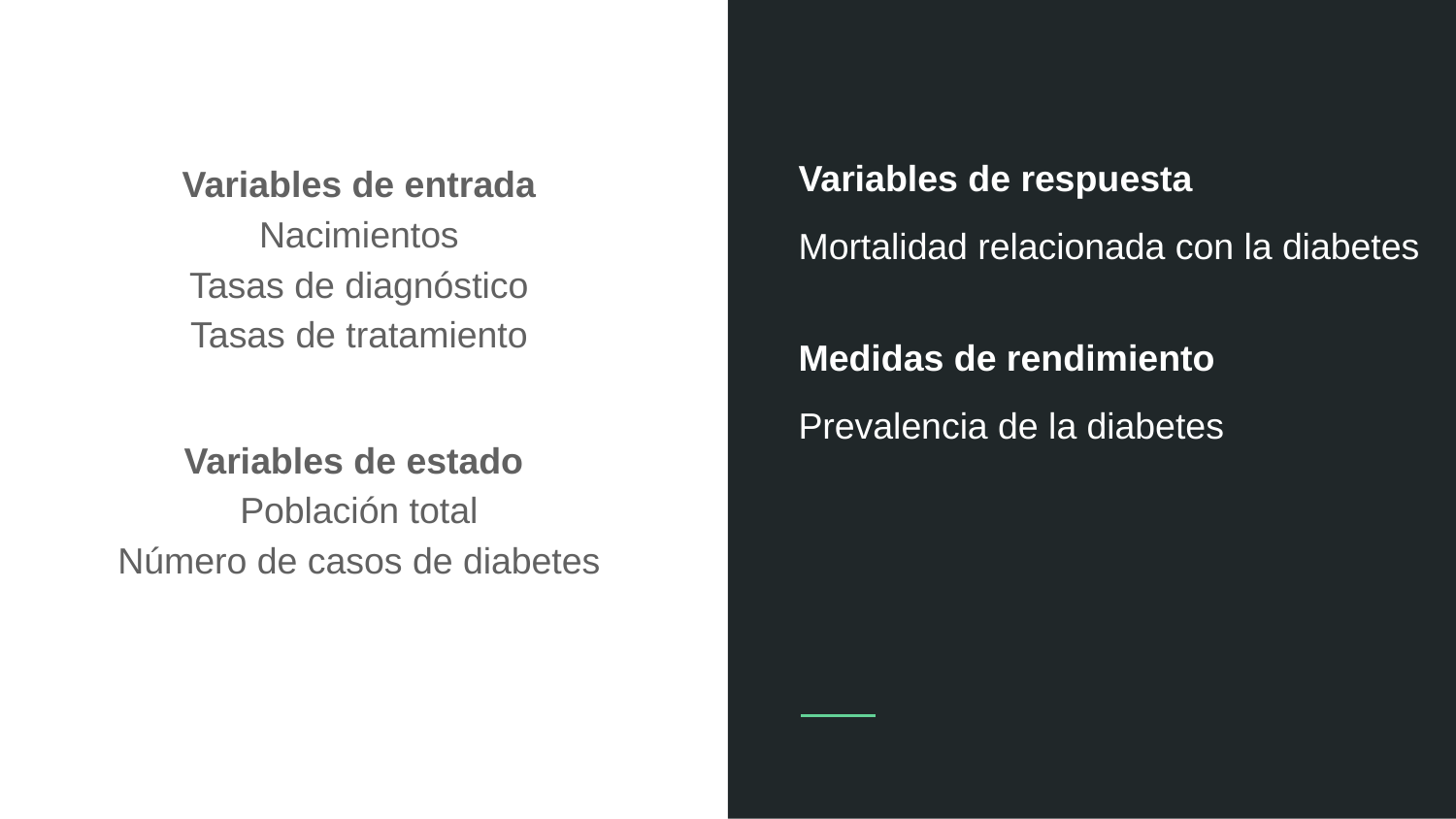

Variables de respuesta
Mortalidad relacionada con la diabetes

Medidas de rendimiento
Prevalencia de la diabetes

Variables de entrada
Nacimientos
Tasas de diagnóstico
Tasas de tratamiento

Variables de estado
Población total
Número de casos de diabetes